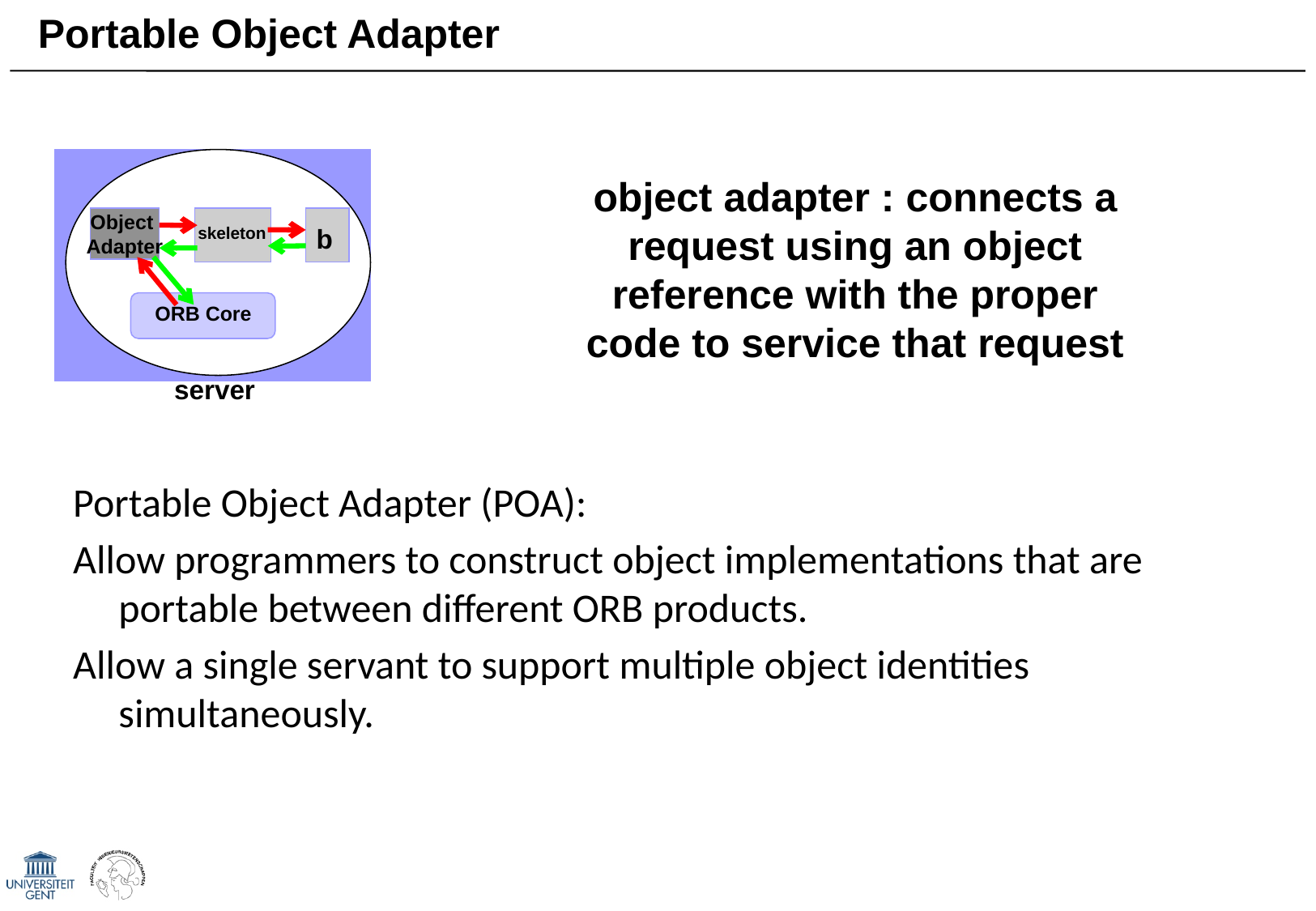

# Portable Object Adapter

object adapter : connects a request using an object reference with the proper code to service that request
Object
Adapter

skeleton
b

ORB Core
server
Portable Object Adapter (POA):
Allow programmers to construct object implementations that are portable between different ORB products.
Allow a single servant to support multiple object identities simultaneously.